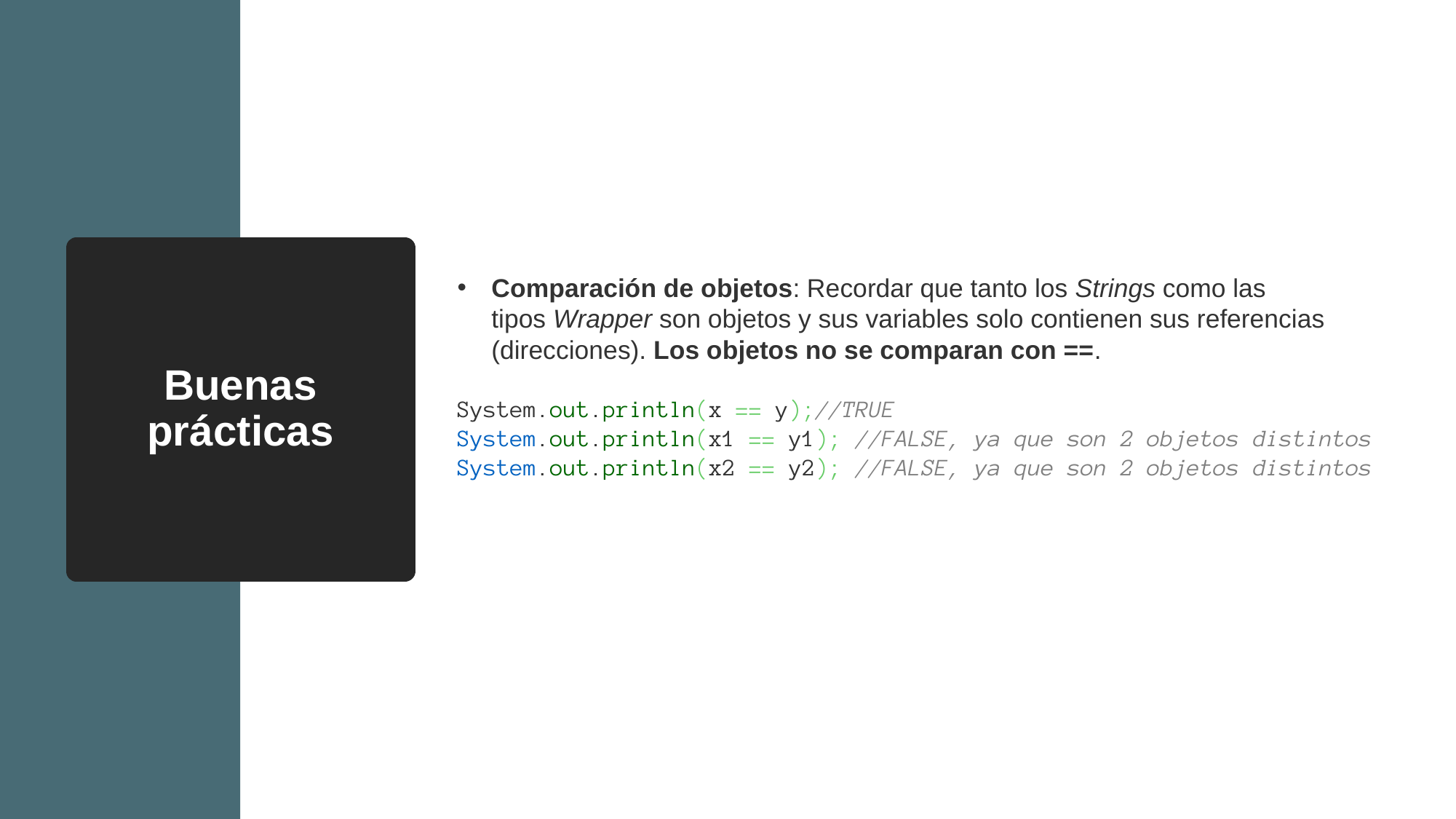

# Buenas prácticas
Comparación de objetos: Recordar que tanto los Strings como las tipos Wrapper son objetos y sus variables solo contienen sus referencias (direcciones). Los objetos no se comparan con ==.

System.out.println(x == y);//TRUE
System.out.println(x1 == y1); //FALSE, ya que son 2 objetos distintos
System.out.println(x2 == y2); //FALSE, ya que son 2 objetos distintos